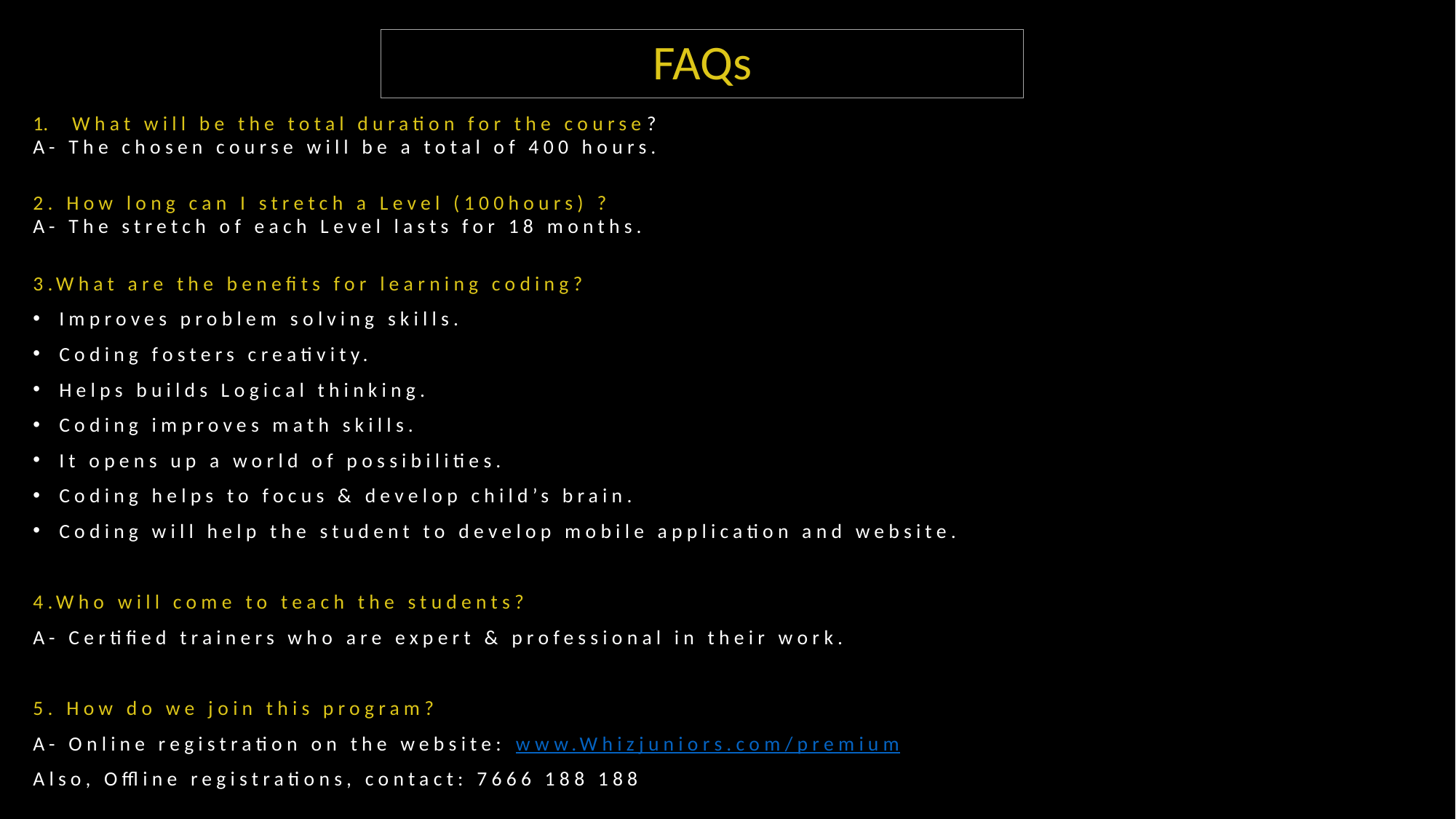

# FAQs
What will be the total duration for the course?
A- The chosen course will be a total of 400 hours.

2. How long can I stretch a Level (100hours) ?
A- The stretch of each Level lasts for 18 months.

3.What are the benefits for learning coding?
Improves problem solving skills.
Coding fosters creativity.
Helps builds Logical thinking.
Coding improves math skills.
It opens up a world of possibilities.
Coding helps to focus & develop child’s brain.
Coding will help the student to develop mobile application and website.

4.Who will come to teach the students?
A- Certified trainers who are expert & professional in their work.

5. How do we join this program?
A- Online registration on the website: www.Whizjuniors.com/premium
Also, Offline registrations, contact: 7666 188 188